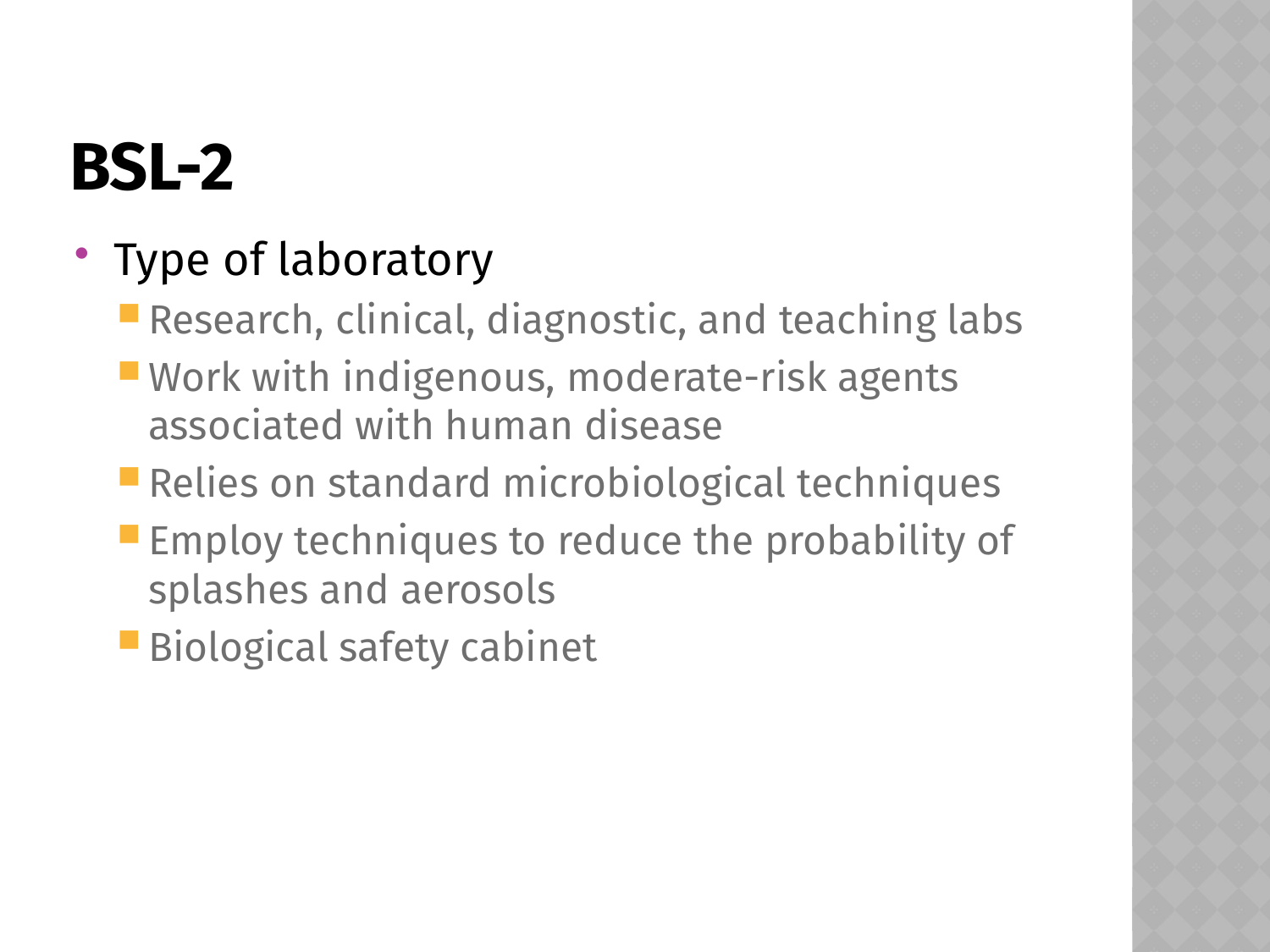

BSL-2
Type of laboratory
Research, clinical, diagnostic, and teaching labs
Work with indigenous, moderate-risk agents associated with human disease
Relies on standard microbiological techniques
Employ techniques to reduce the probability of splashes and aerosols
Biological safety cabinet